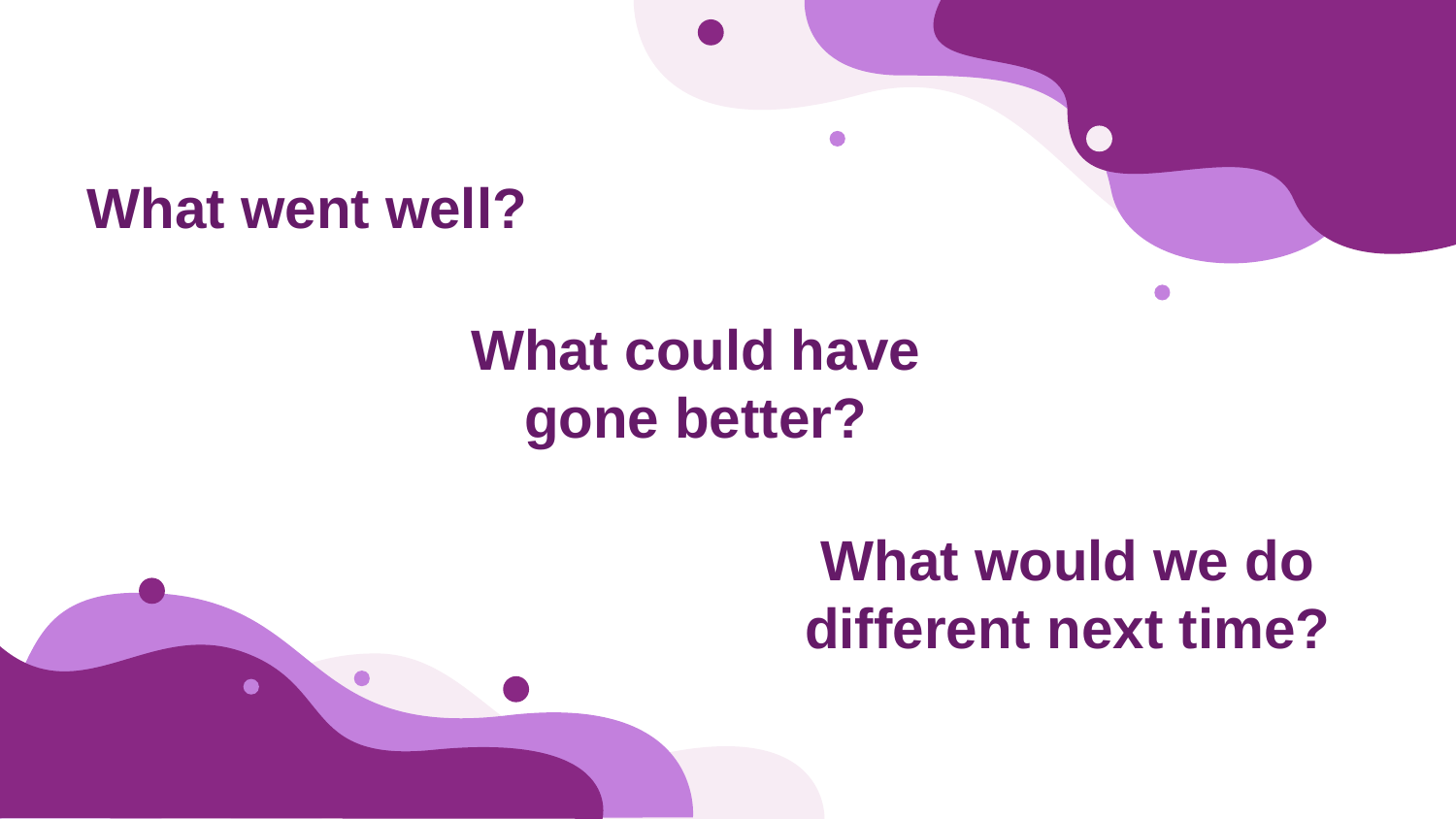

What went well?
# What could have gone better?
What would we do different next time?